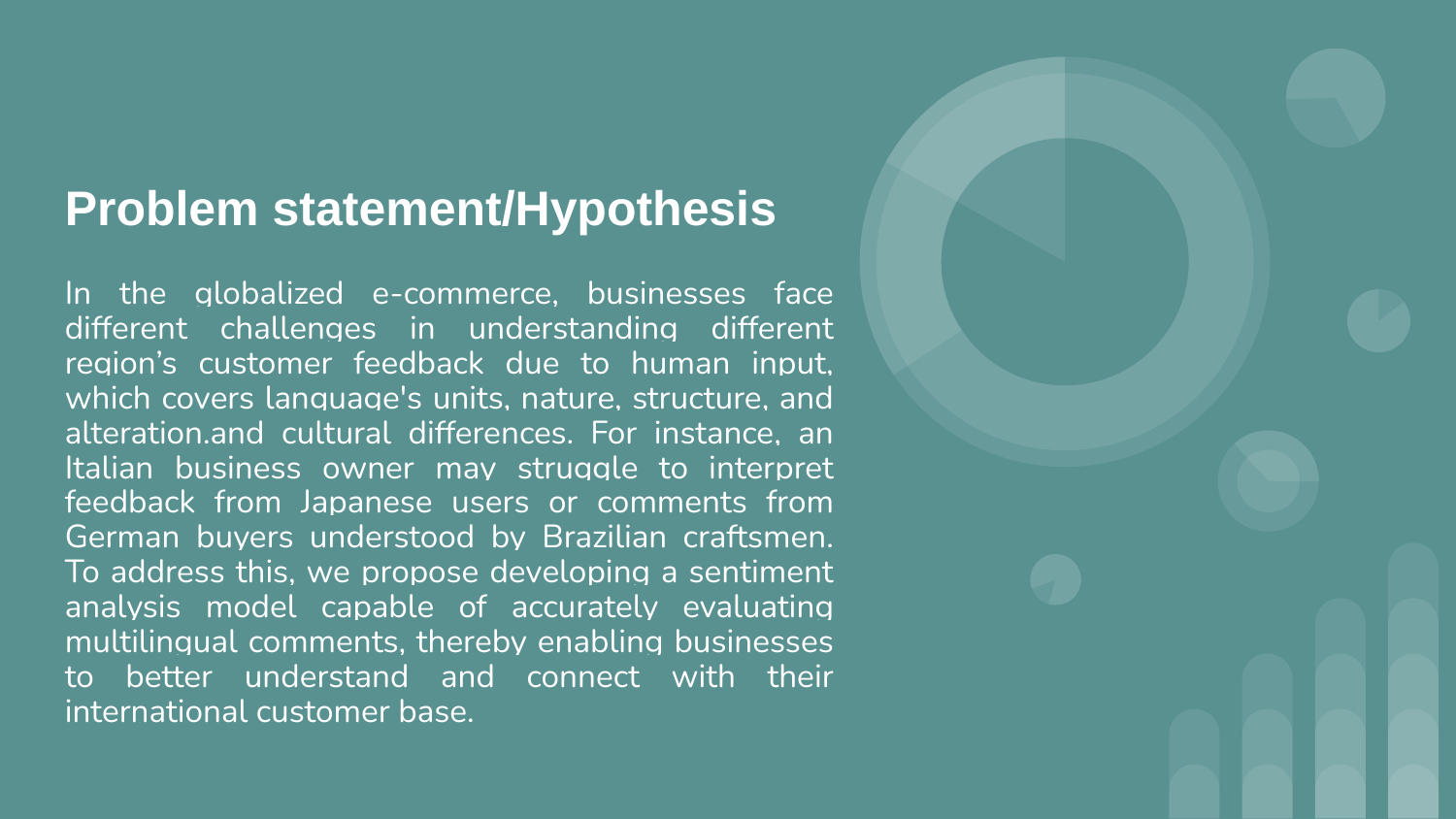

# Problem statement/Hypothesis
In the globalized e-commerce, businesses face different challenges in understanding different region’s customer feedback due to human input, which covers language's units, nature, structure, and alteration.and cultural differences. For instance, an Italian business owner may struggle to interpret feedback from Japanese users or comments from German buyers understood by Brazilian craftsmen. To address this, we propose developing a sentiment analysis model capable of accurately evaluating multilingual comments, thereby enabling businesses to better understand and connect with their international customer base.